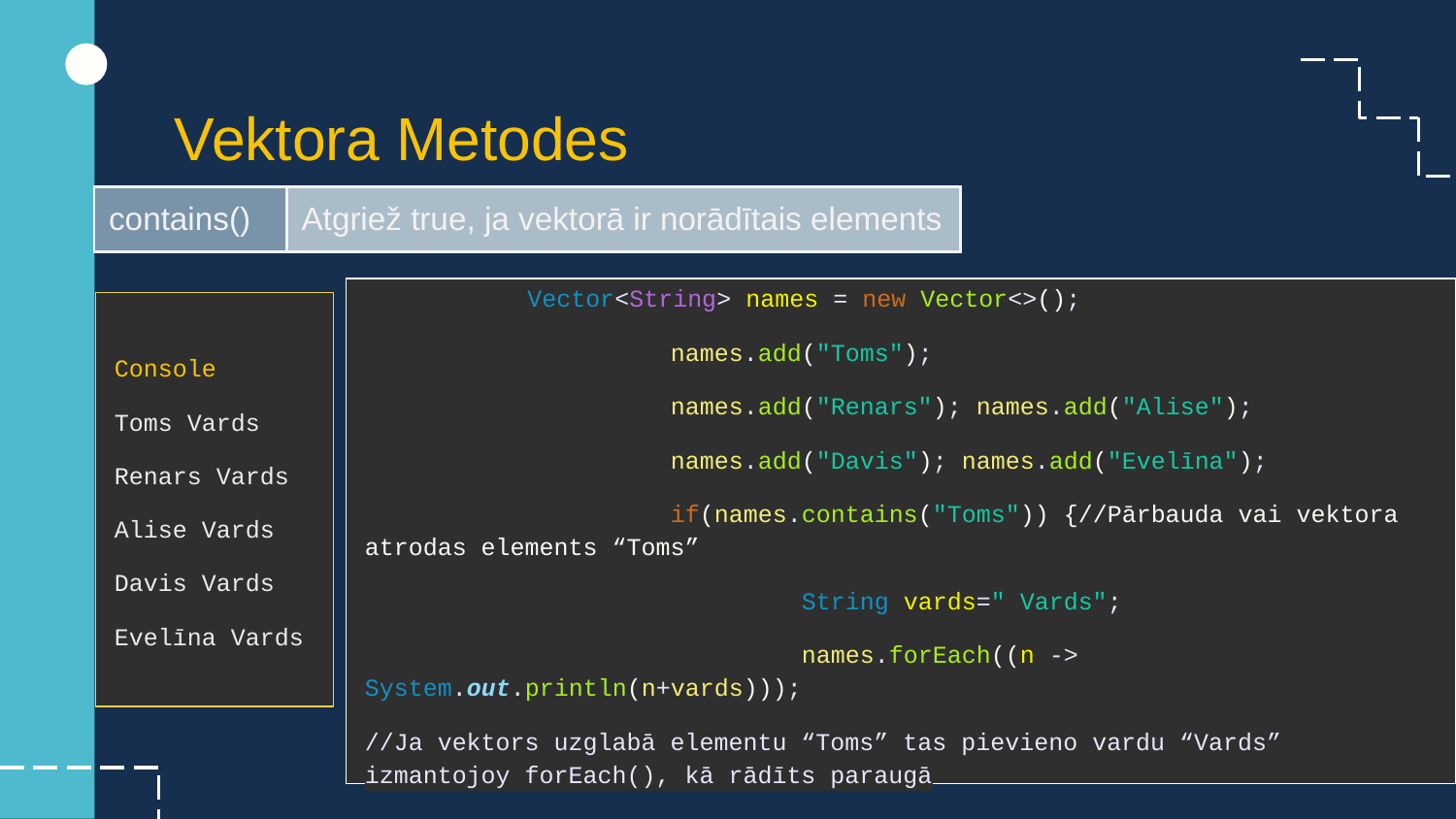

# Vektora Metodes
| contains() | Atgriež true, ja vektorā ir norādītais elements |
| --- | --- |

	 Vector<String> names = new Vector<>();
		 names.add("Toms");
		 names.add("Renars"); names.add("Alise");
		 names.add("Davis"); names.add("Evelīna");
		 if(names.contains("Toms")) {//Pārbauda vai vektora atrodas elements “Toms”
		 	String vards=" Vards";
		 	names.forEach((n -> System.out.println(n+vards)));
//Ja vektors uzglabā elementu “Toms” tas pievieno vardu “Vards” izmantojoy forEach(), kā rādīts paraugā
Console
Toms Vards
Renars Vards
Alise Vards
Davis Vards
Evelīna Vards